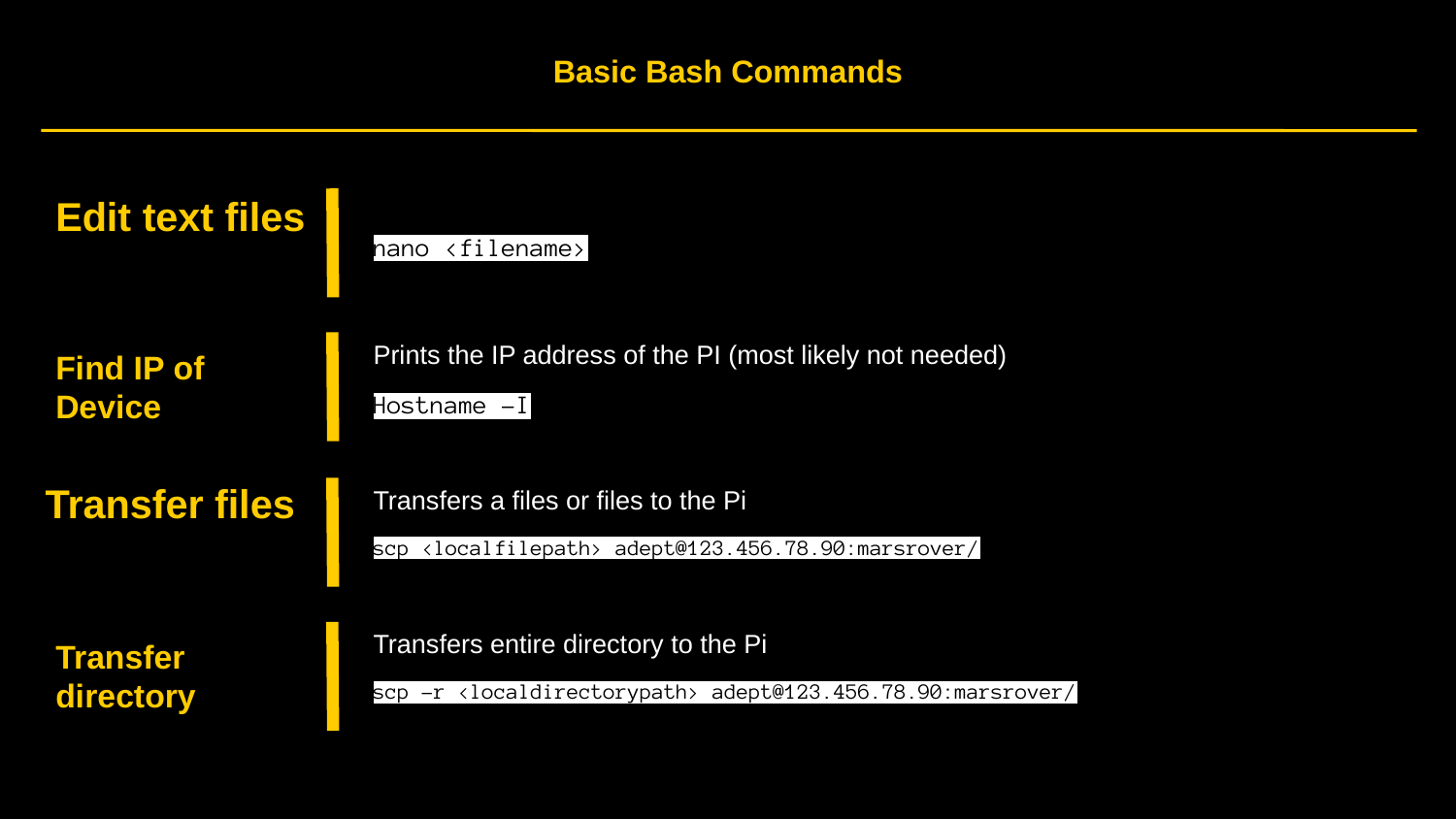

Basic Bash Commands
# Edit text files

nano <filename>

Find IP of Device
Prints the IP address of the PI (most likely not needed)
Hostname -I
Transfer files
Transfers a files or files to the Pi
scp <localfilepath> adept@123.456.78.90:marsrover/
Transfer directory
Transfers entire directory to the Pi
scp -r <localdirectorypath> adept@123.456.78.90:marsrover/